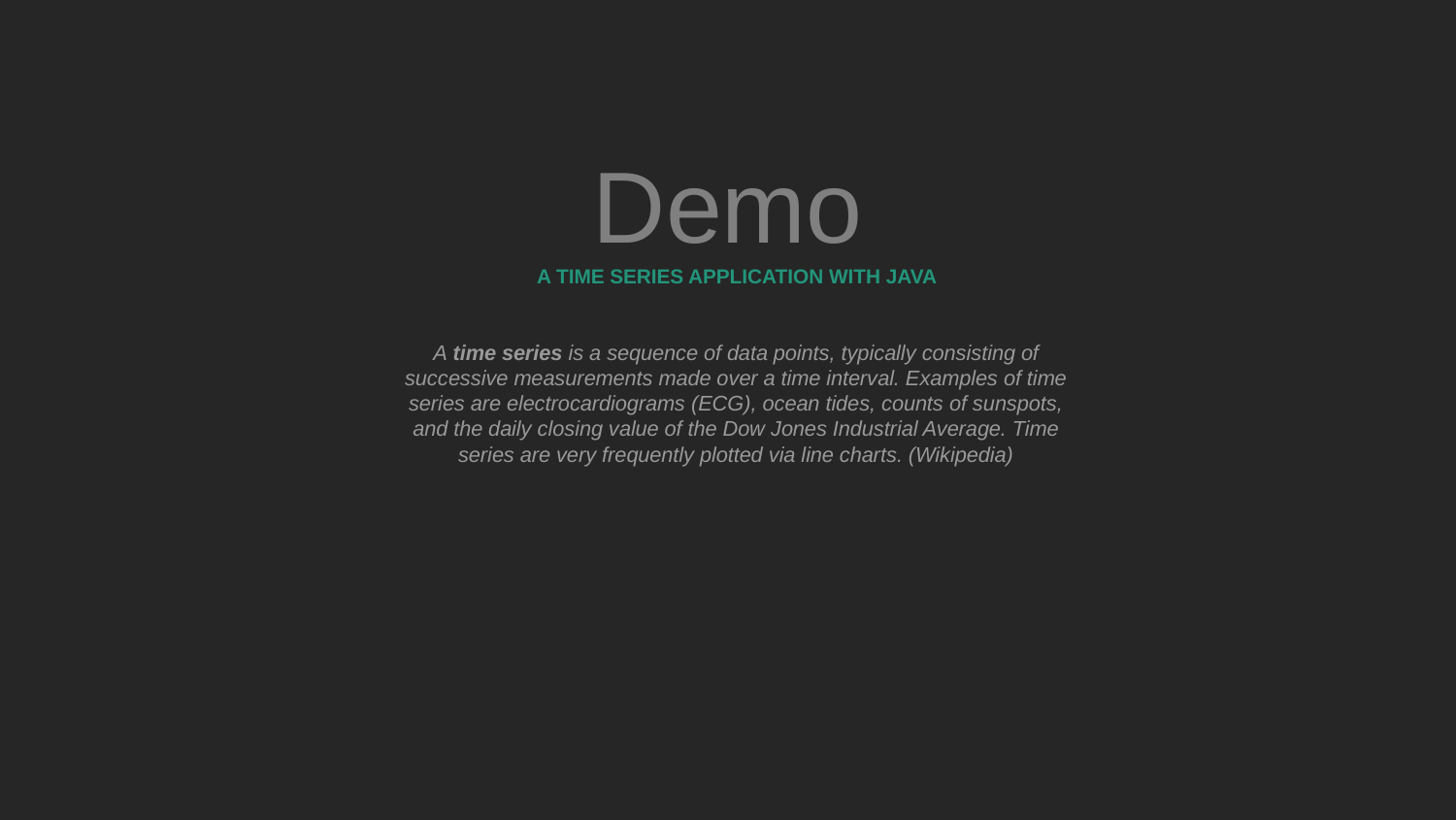

Demo
A TIME SERIES APPLICATION WITH JAVA
A time series is a sequence of data points, typically consisting of successive measurements made over a time interval. Examples of time series are electrocardiograms (ECG), ocean tides, counts of sunspots, and the daily closing value of the Dow Jones Industrial Average. Time series are very frequently plotted via line charts. (Wikipedia)